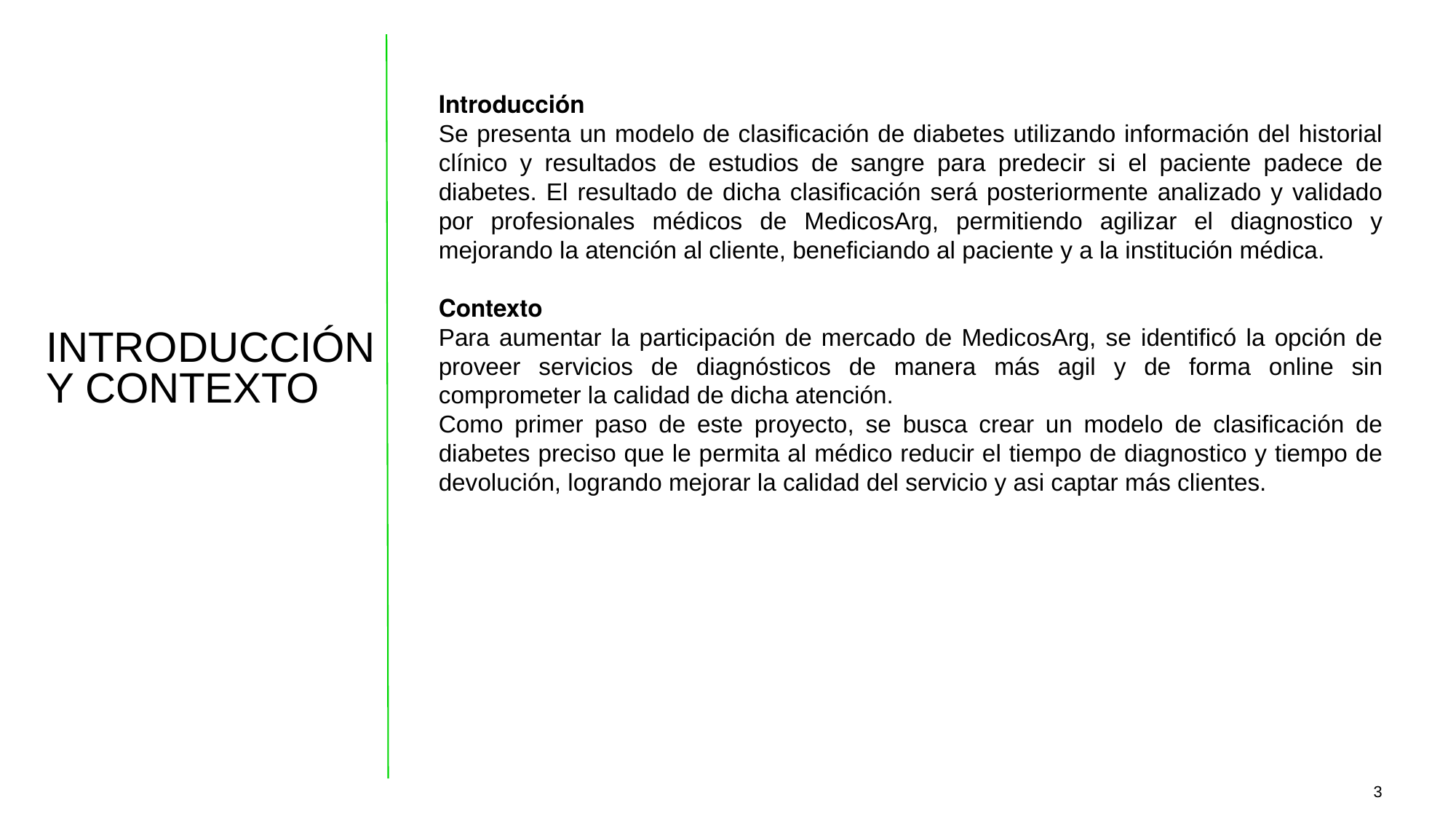

Introducción
Se presenta un modelo de clasificación de diabetes utilizando información del historial clínico y resultados de estudios de sangre para predecir si el paciente padece de diabetes. El resultado de dicha clasificación será posteriormente analizado y validado por profesionales médicos de MedicosArg, permitiendo agilizar el diagnostico y mejorando la atención al cliente, beneficiando al paciente y a la institución médica.

Contexto
Para aumentar la participación de mercado de MedicosArg, se identificó la opción de proveer servicios de diagnósticos de manera más agil y de forma online sin comprometer la calidad de dicha atención.
Como primer paso de este proyecto, se busca crear un modelo de clasificación de diabetes preciso que le permita al médico reducir el tiempo de diagnostico y tiempo de devolución, logrando mejorar la calidad del servicio y asi captar más clientes.

INTRODUCCIÓN Y CONTEXTO
3